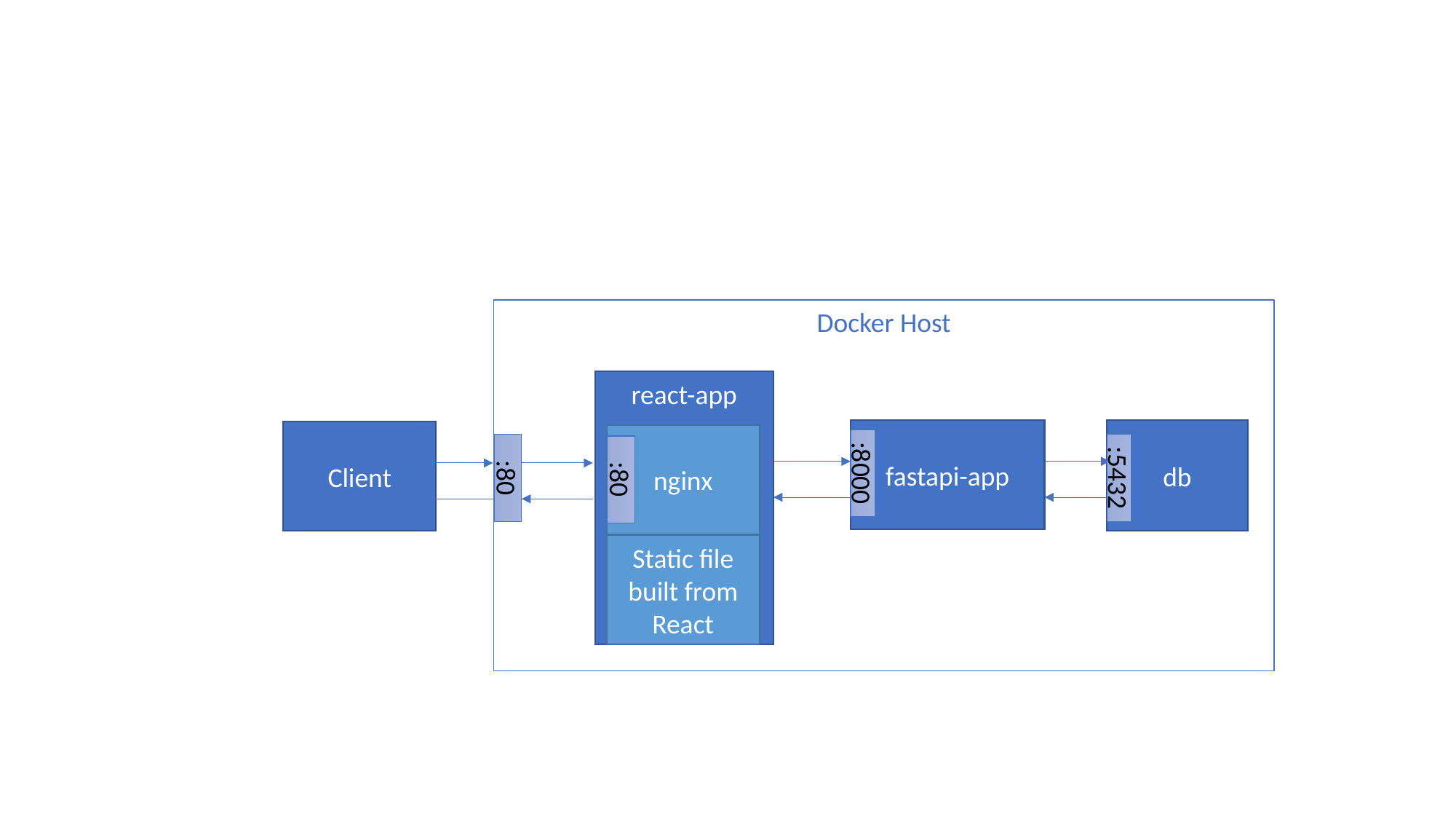

Docker Host
react-app
nginx
:80
Static file built from React
fastapi-app
db
Client
:8000
:80
:5432